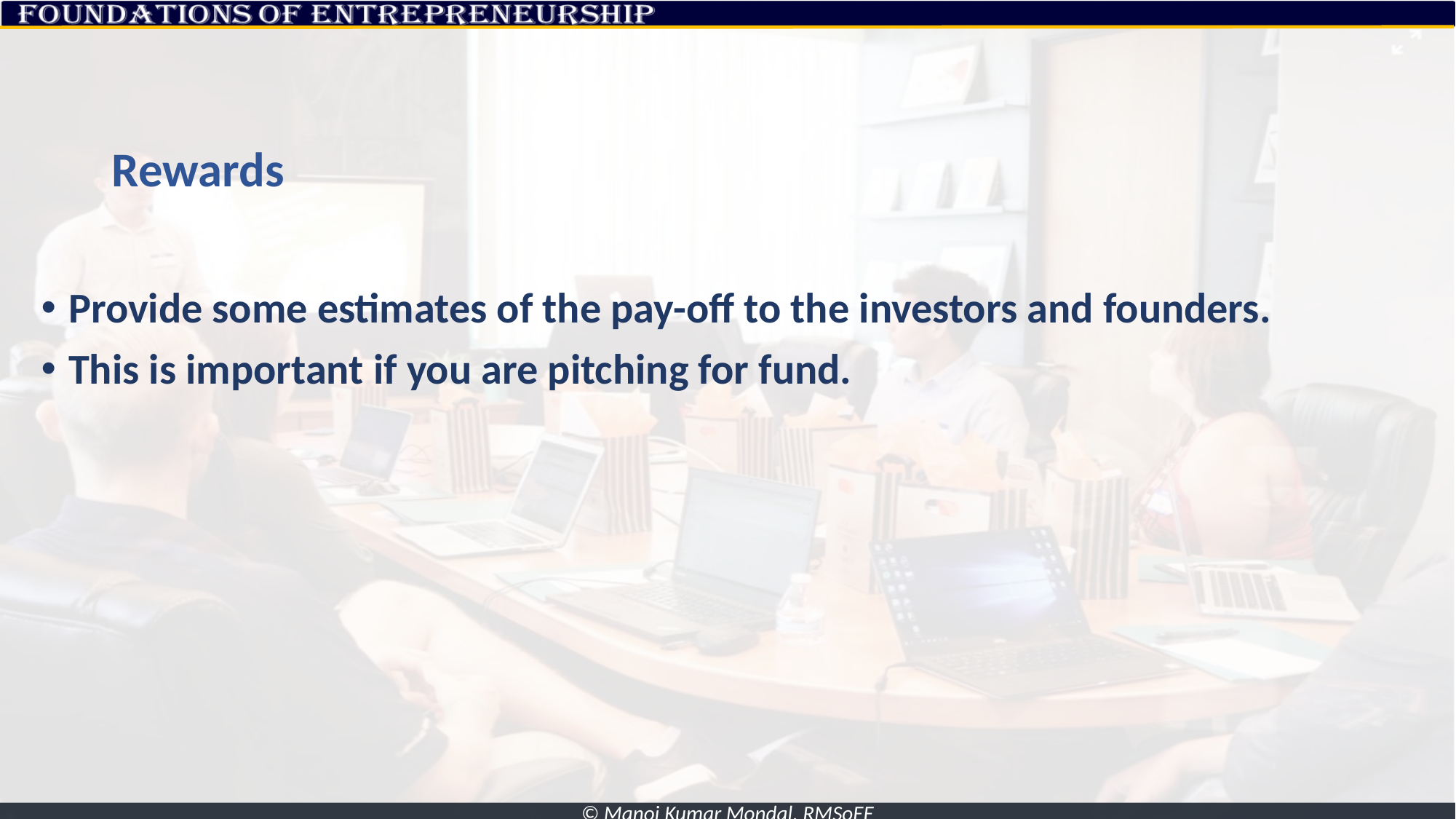

# Rewards
Provide some estimates of the pay-off to the investors and founders.
This is important if you are pitching for fund.